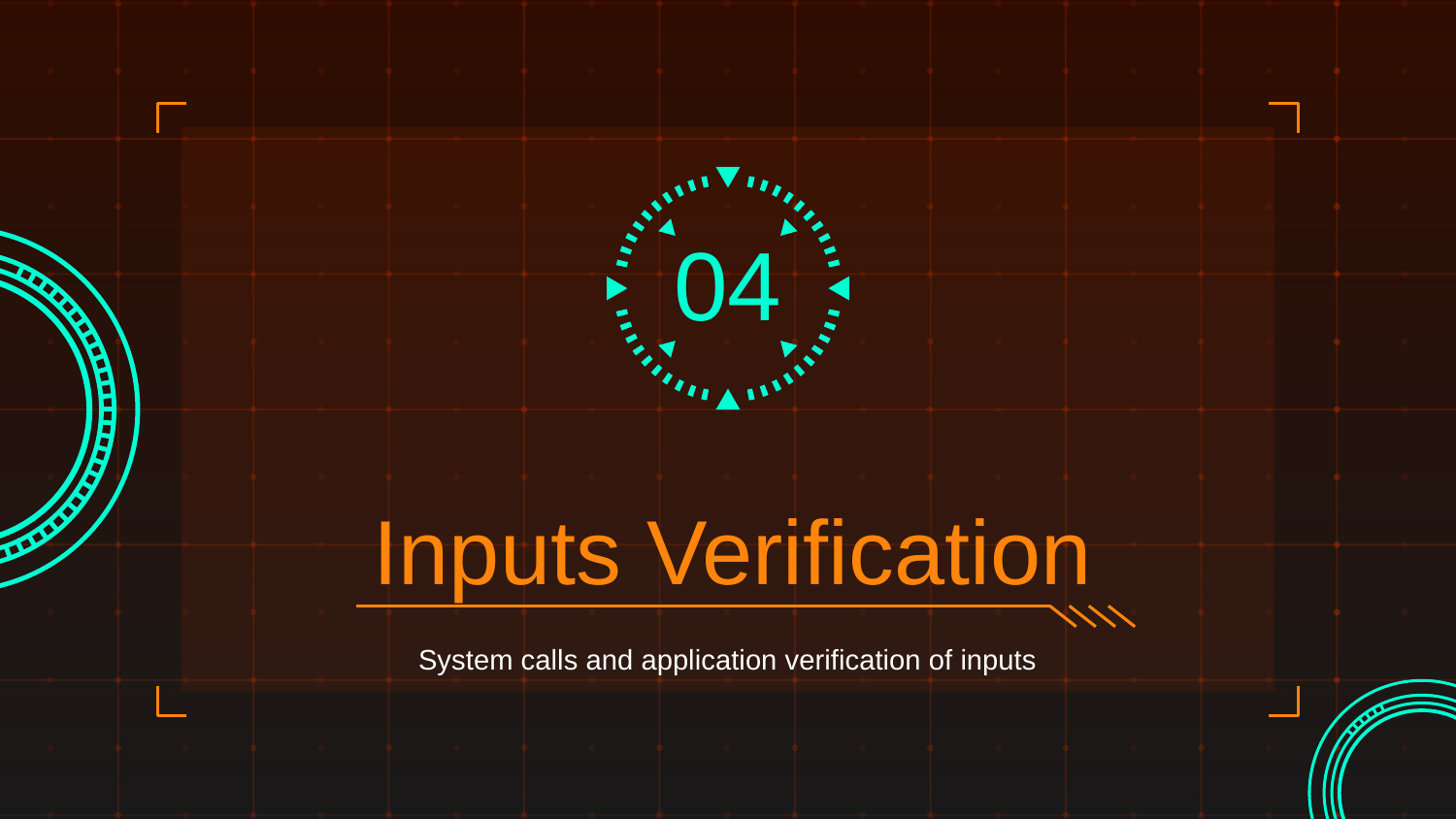

04

# Inputs Verification
System calls and application verification of inputs